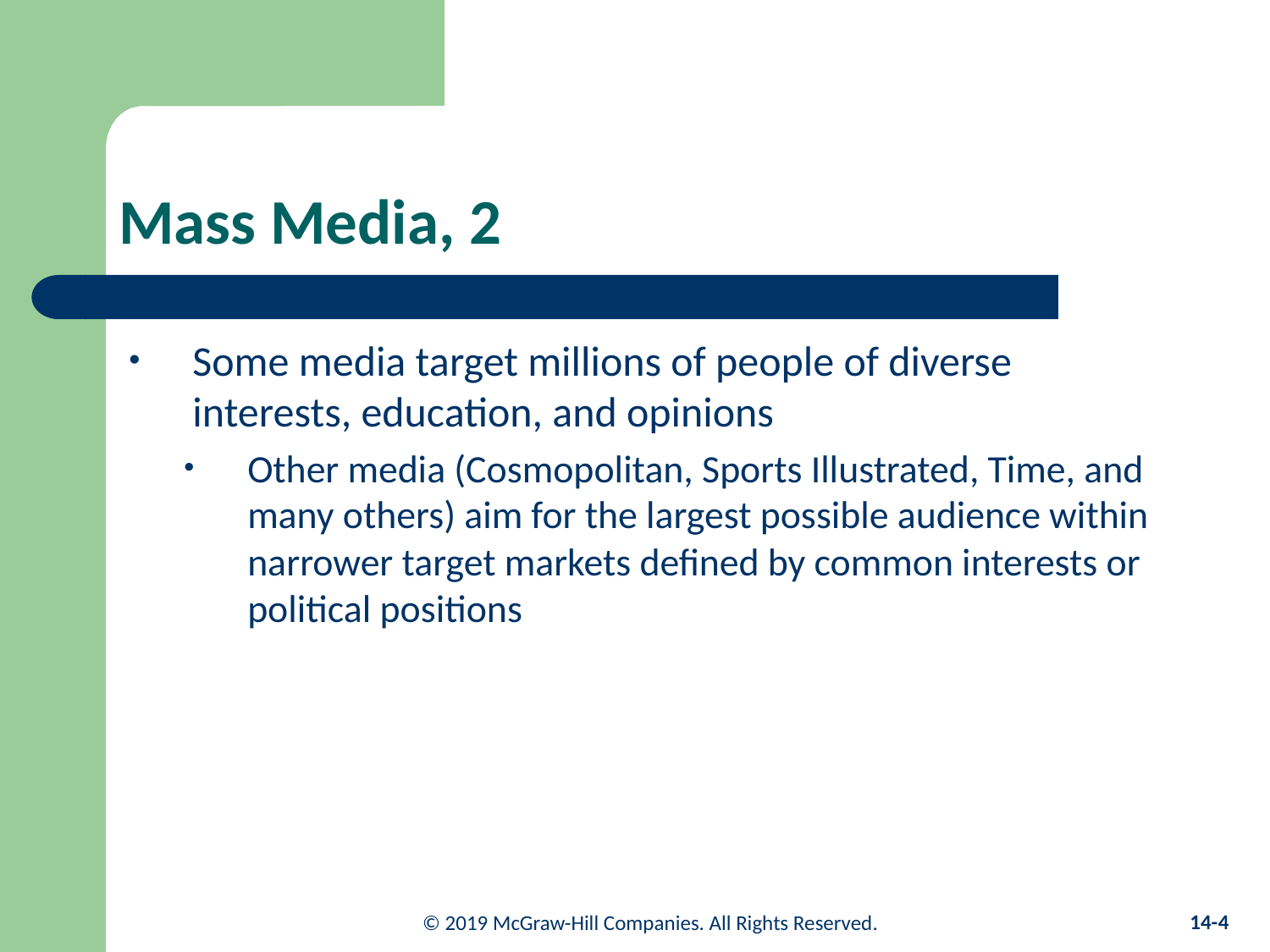

# Mass Media, 2
Some media target millions of people of diverse interests, education, and opinions
Other media (Cosmopolitan, Sports Illustrated, Time, and many others) aim for the largest possible audience within narrower target markets defined by common interests or political positions